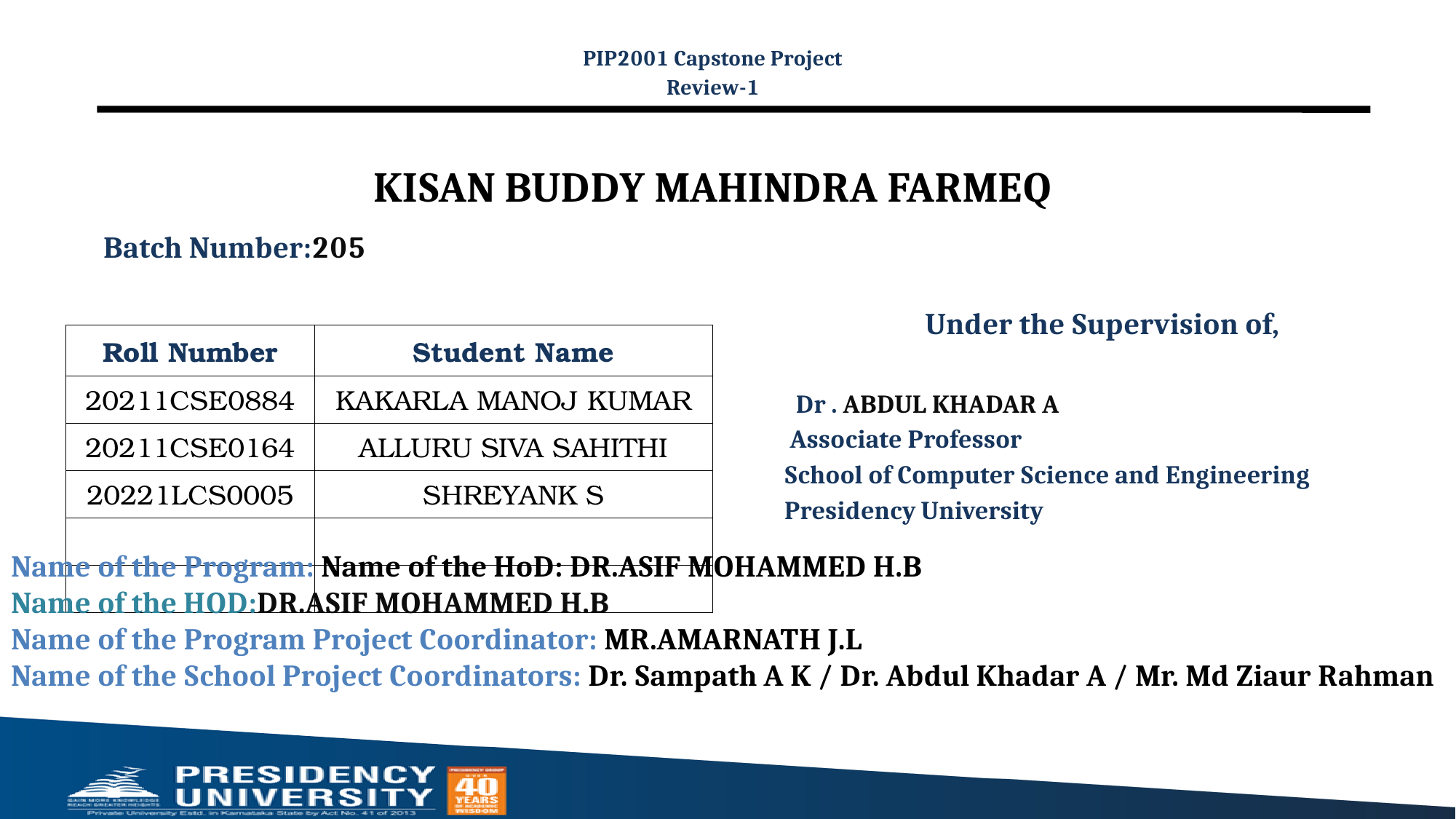

PIP2001 Capstone Project
Review-1
# KISAN BUDDY MAHINDRA FARMEQ
Batch Number:205

Under the Supervision of,

  Dr . ABDUL KHADAR A
 Associate Professor
School of Computer Science and Engineering
Presidency University

| Roll Number | Student Name |
| --- | --- |
| 20211CSE0884 | KAKARLA MANOJ KUMAR |
| 20211CSE0164 | ALLURU SIVA SAHITHI |
| 20221LCS0005 | SHREYANK S |
|  |  |
|  |  |
Name of the Program: Name of the HoD: DR.ASIF MOHAMMED H.B
Name of the HOD:DR.ASIF MOHAMMED H.B
Name of the Program Project Coordinator: MR.AMARNATH J.L
Name of the School Project Coordinators: Dr. Sampath A K / Dr. Abdul Khadar A / Mr. Md Ziaur Rahman